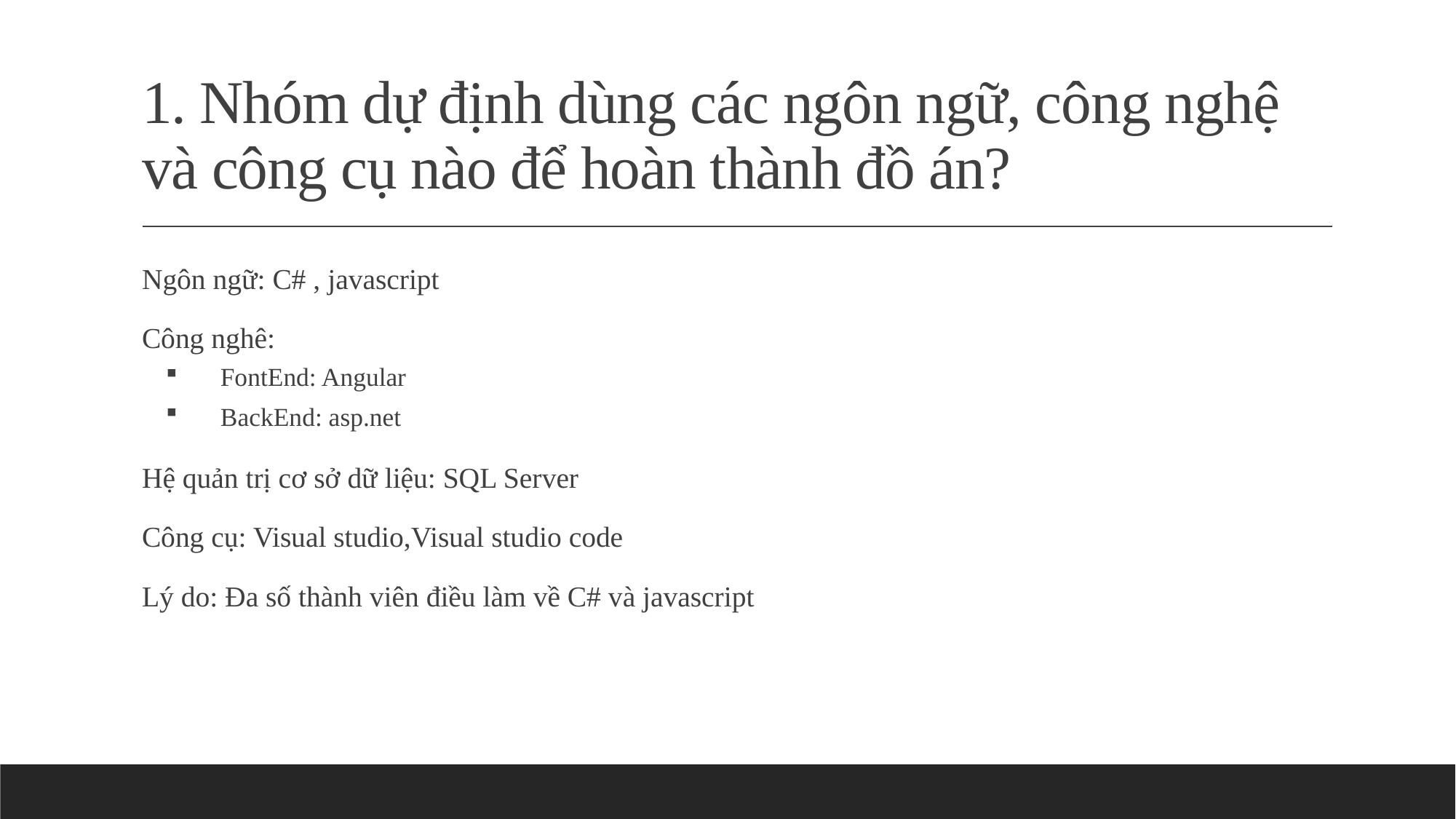

# 1. Nhóm dự định dùng các ngôn ngữ, công nghệ và công cụ nào để hoàn thành đồ án?
Ngôn ngữ: C# , javascript
Công nghê:
FontEnd: Angular
BackEnd: asp.net
Hệ quản trị cơ sở dữ liệu: SQL Server
Công cụ: Visual studio,Visual studio code
Lý do: Đa số thành viên điều làm về C# và javascript